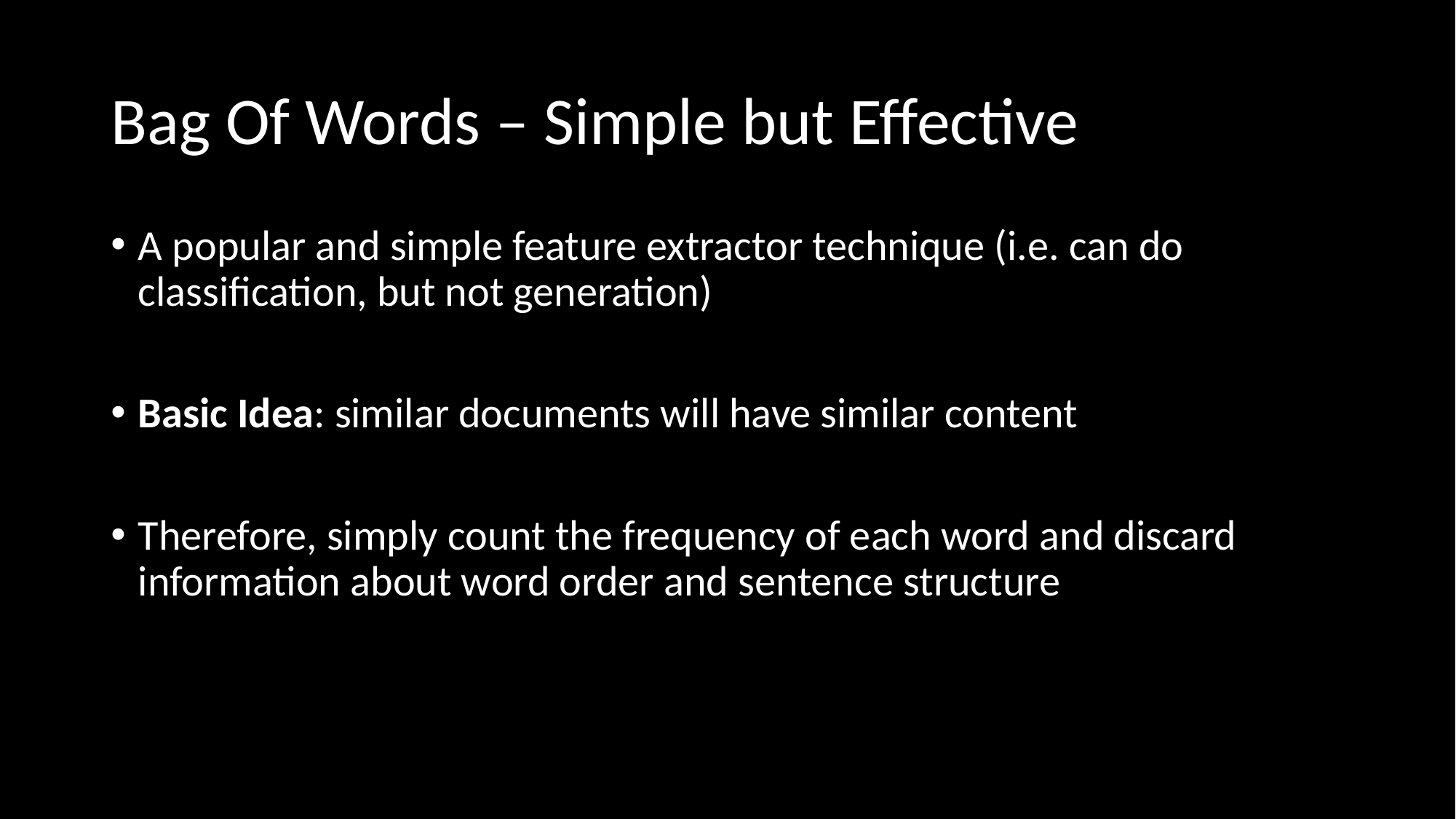

# Bag Of Words – Simple but Effective
A popular and simple feature extractor technique (i.e. can do classification, but not generation)

Basic Idea: similar documents will have similar content

Therefore, simply count the frequency of each word and discard information about word order and sentence structure